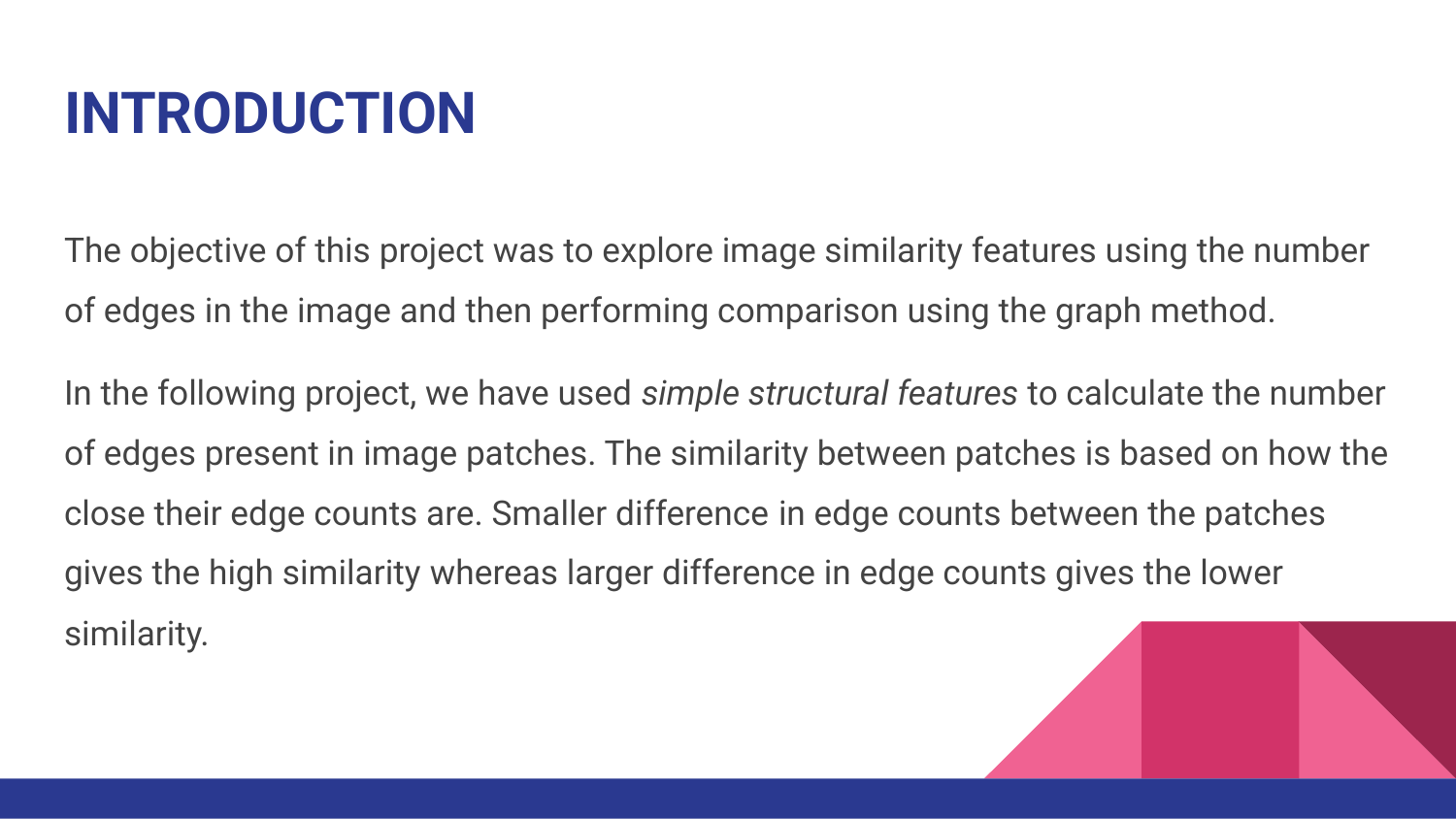

# INTRODUCTION

The objective of this project was to explore image similarity features using the number of edges in the image and then performing comparison using the graph method.
In the following project, we have used simple structural features to calculate the number of edges present in image patches. The similarity between patches is based on how the close their edge counts are. Smaller difference in edge counts between the patches gives the high similarity whereas larger difference in edge counts gives the lower similarity.